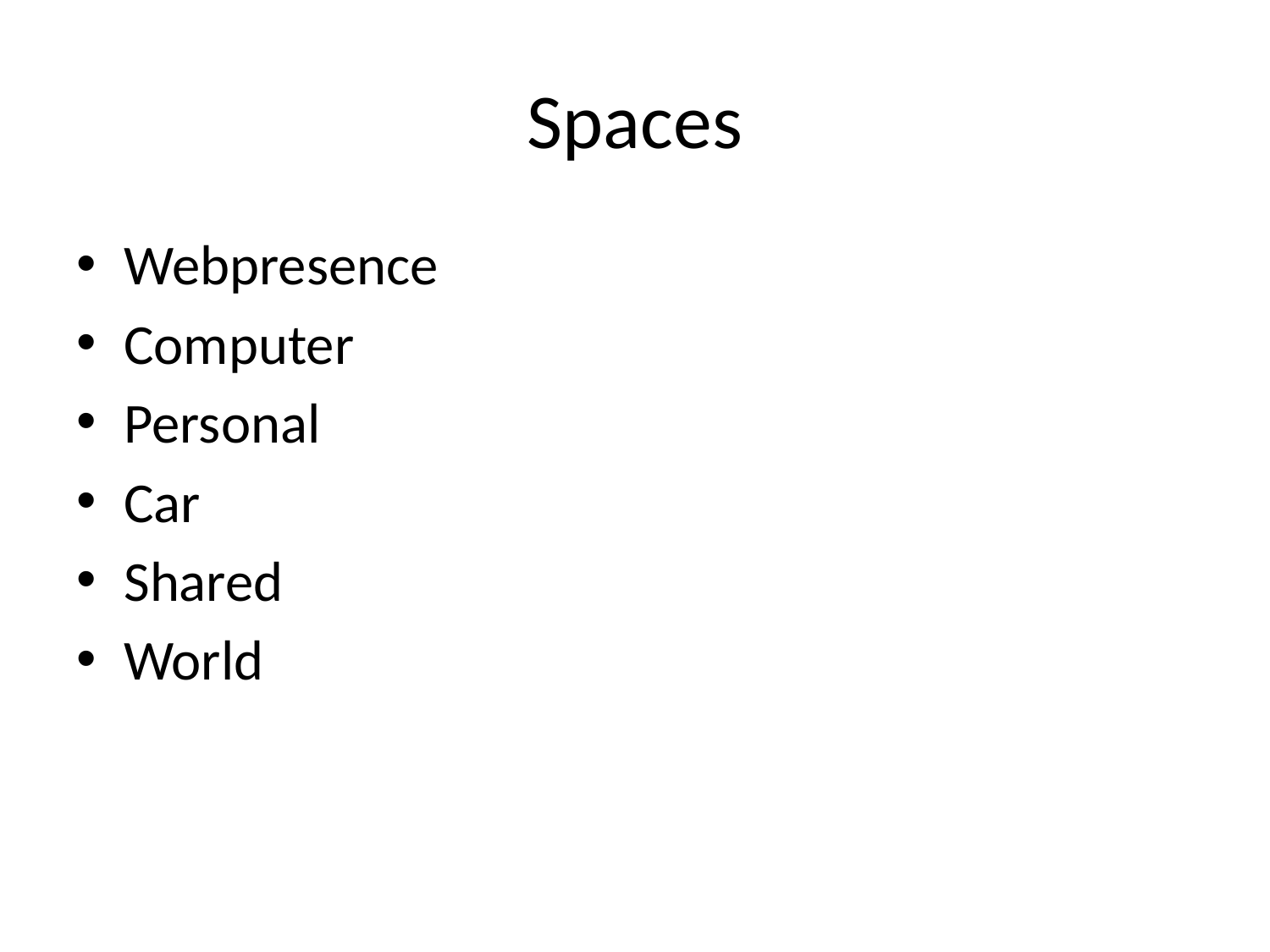

# Spaces
Webpresence
Computer
Personal
Car
Shared
World